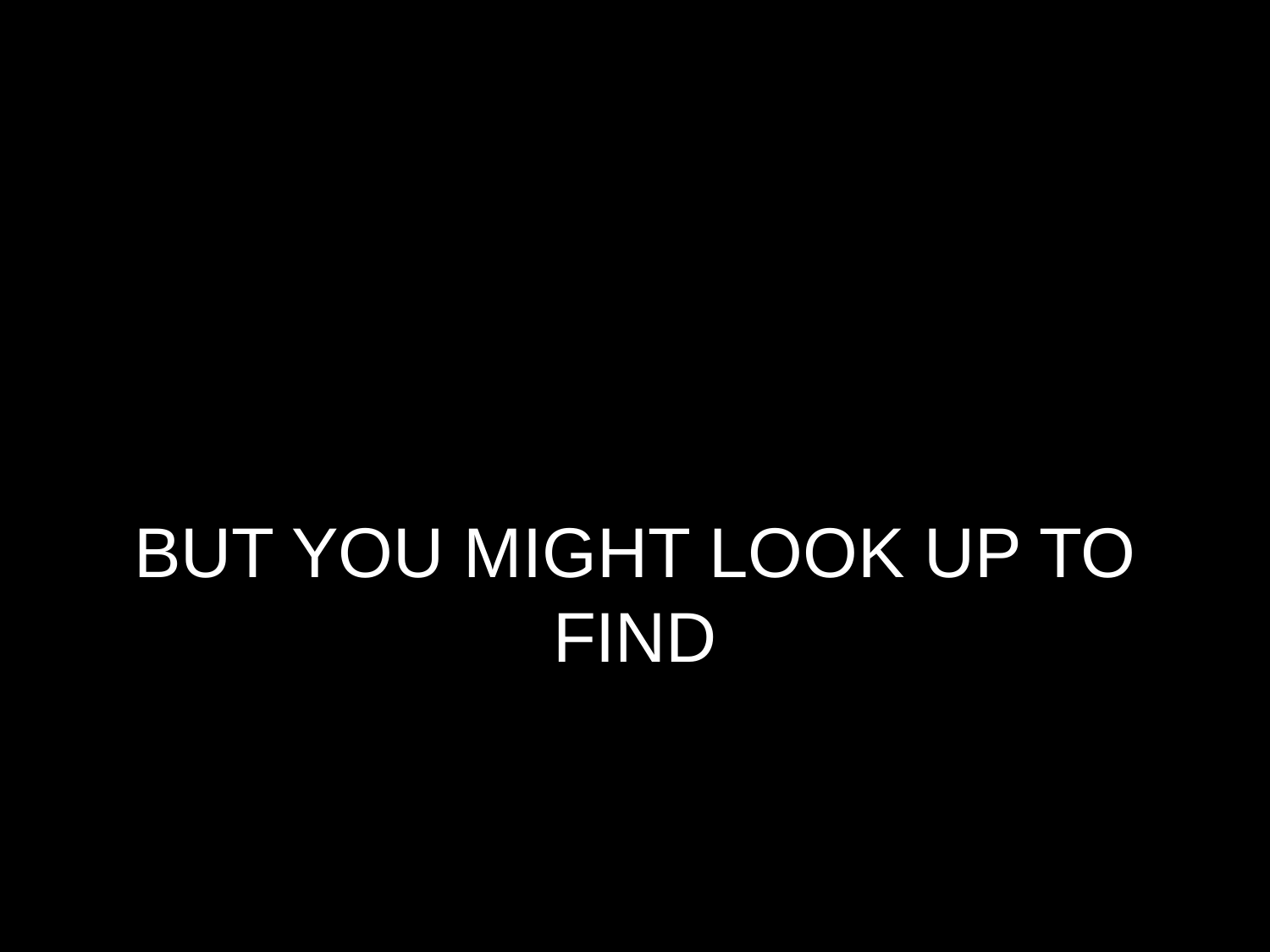

# BUT YOU MIGHT LOOK UP TO FIND